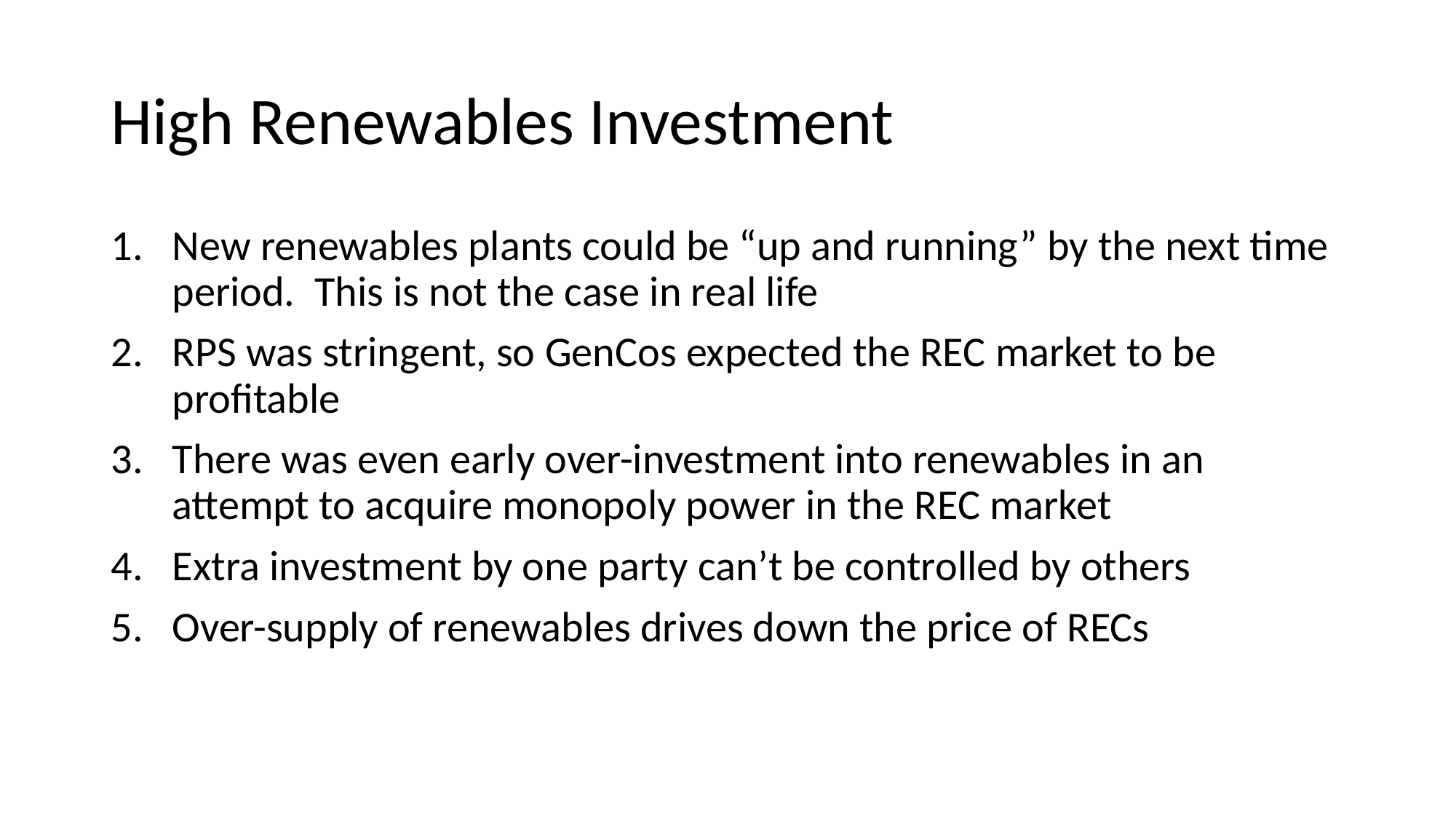

# High Renewables Investment
New renewables plants could be “up and running” by the next time period.  This is not the case in real life
RPS was stringent, so GenCos expected the REC market to be profitable
There was even early over-investment into renewables in an attempt to acquire monopoly power in the REC market
Extra investment by one party can’t be controlled by others
Over-supply of renewables drives down the price of RECs